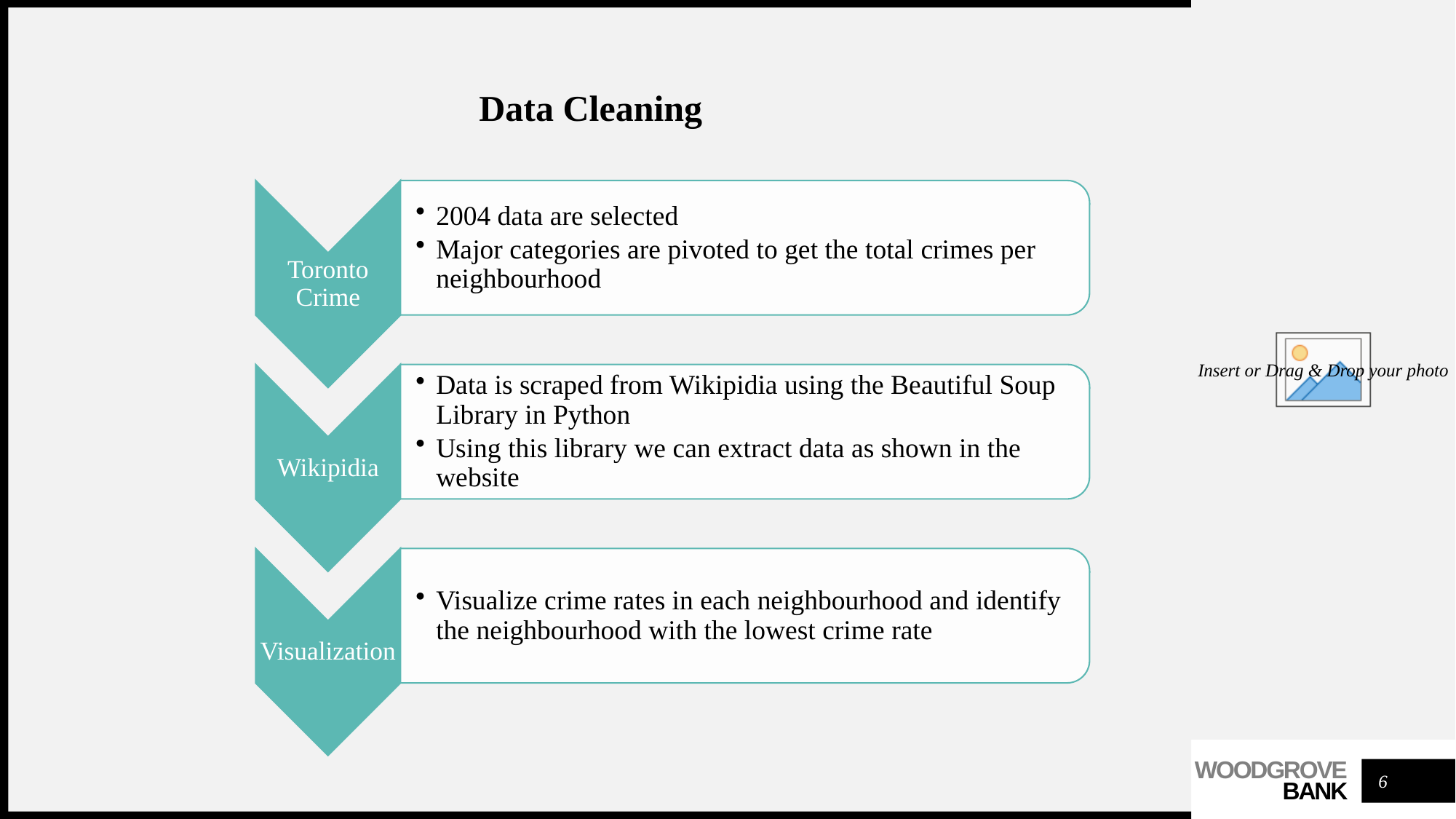

Data Cleaning
Toronto Crime
2004 data are selected
Major categories are pivoted to get the total crimes per neighbourhood
Wikipidia
Data is scraped from Wikipidia using the Beautiful Soup Library in Python
Using this library we can extract data as shown in the website
Visualization
Visualize crime rates in each neighbourhood and identify the neighbourhood with the lowest crime rate
6